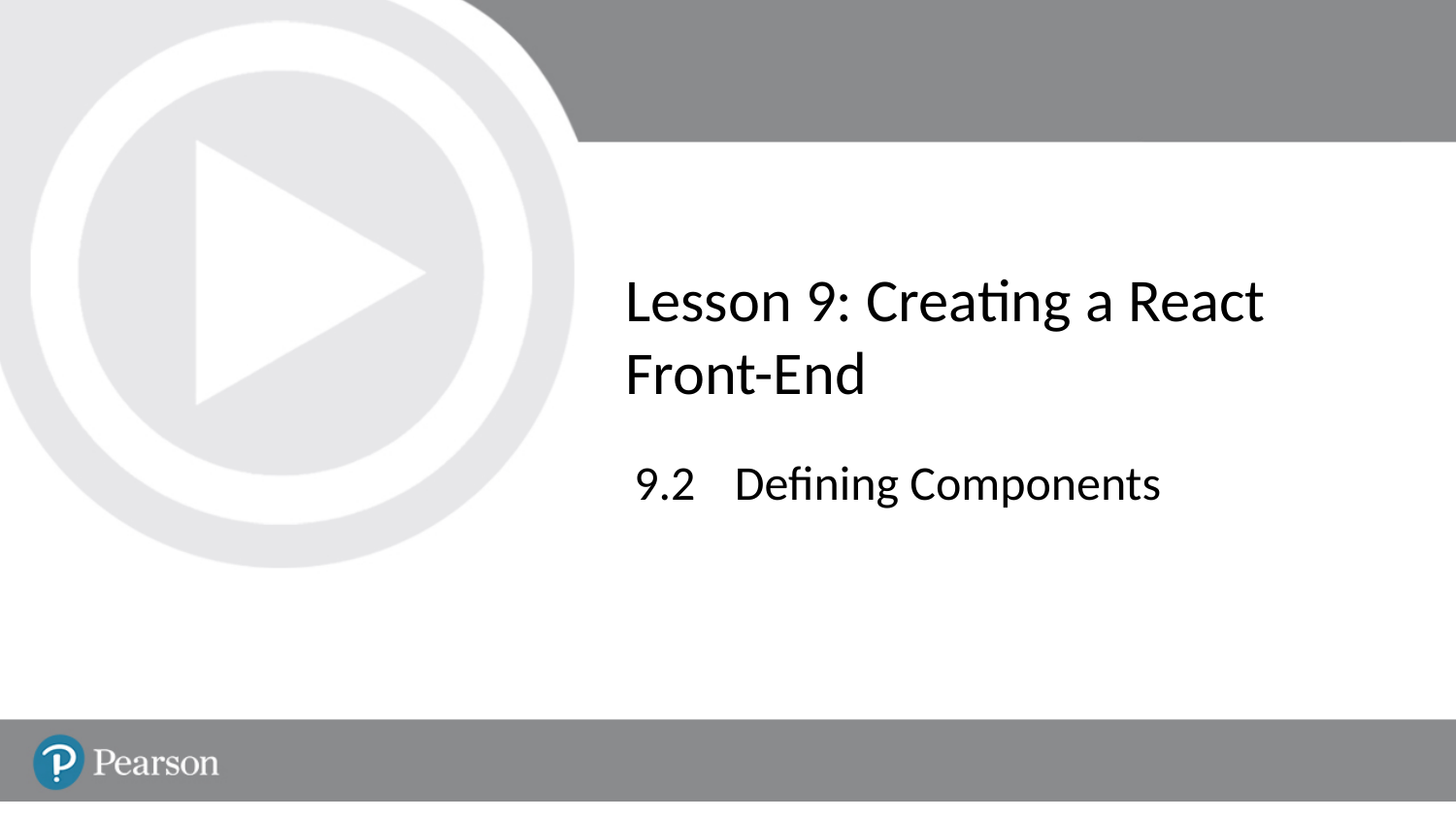

# Lesson 9: Creating a React Front-End
9.2	Defining Components